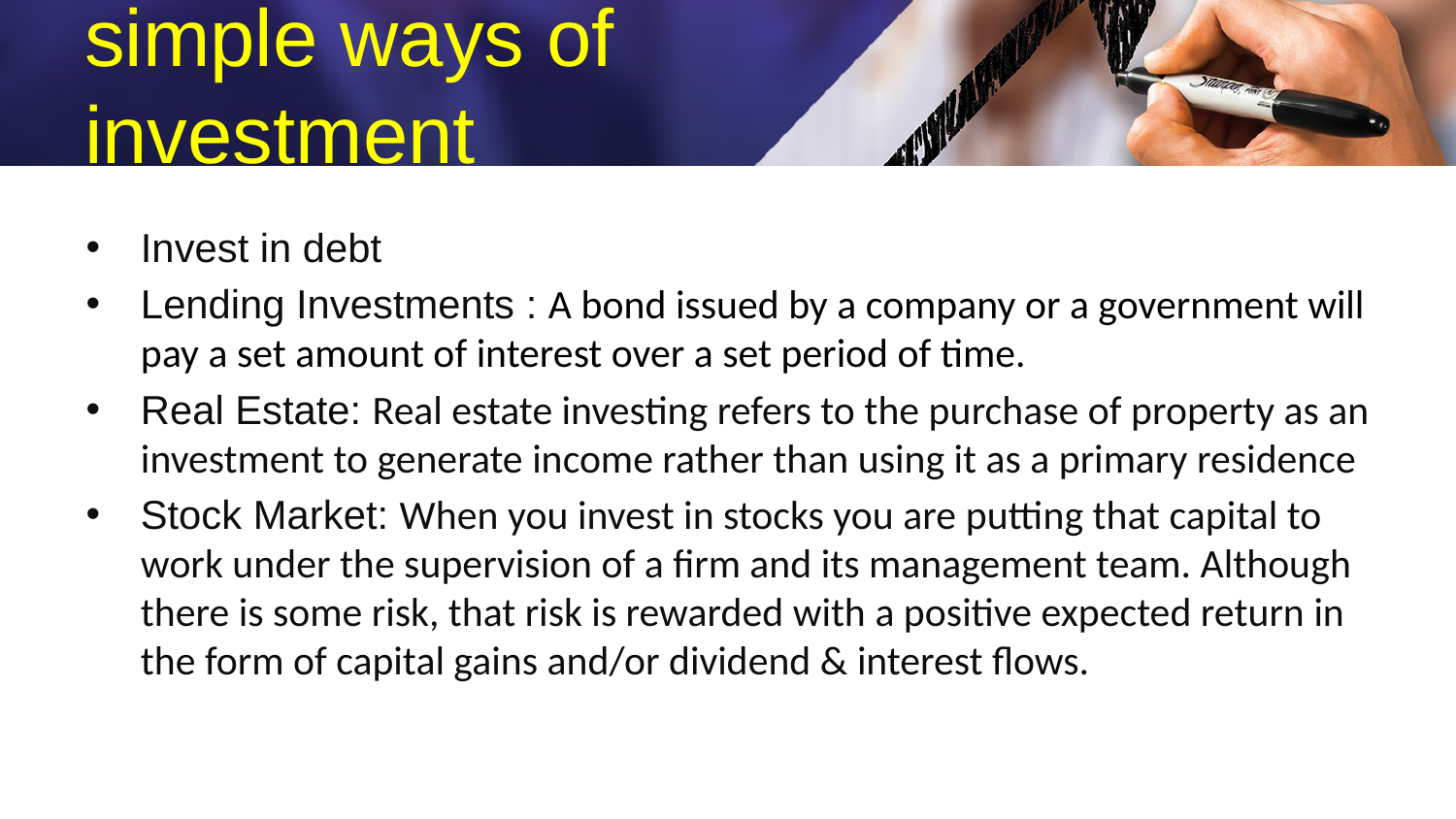

# simple ways of investment
Invest in debt
Lending Investments : A bond issued by a company or a government will pay a set amount of interest over a set period of time.
Real Estate: Real estate investing refers to the purchase of property as an investment to generate income rather than using it as a primary residence
Stock Market: When you invest in stocks you are putting that capital to work under the supervision of a firm and its management team. Although there is some risk, that risk is rewarded with a positive expected return in the form of capital gains and/or dividend & interest flows.